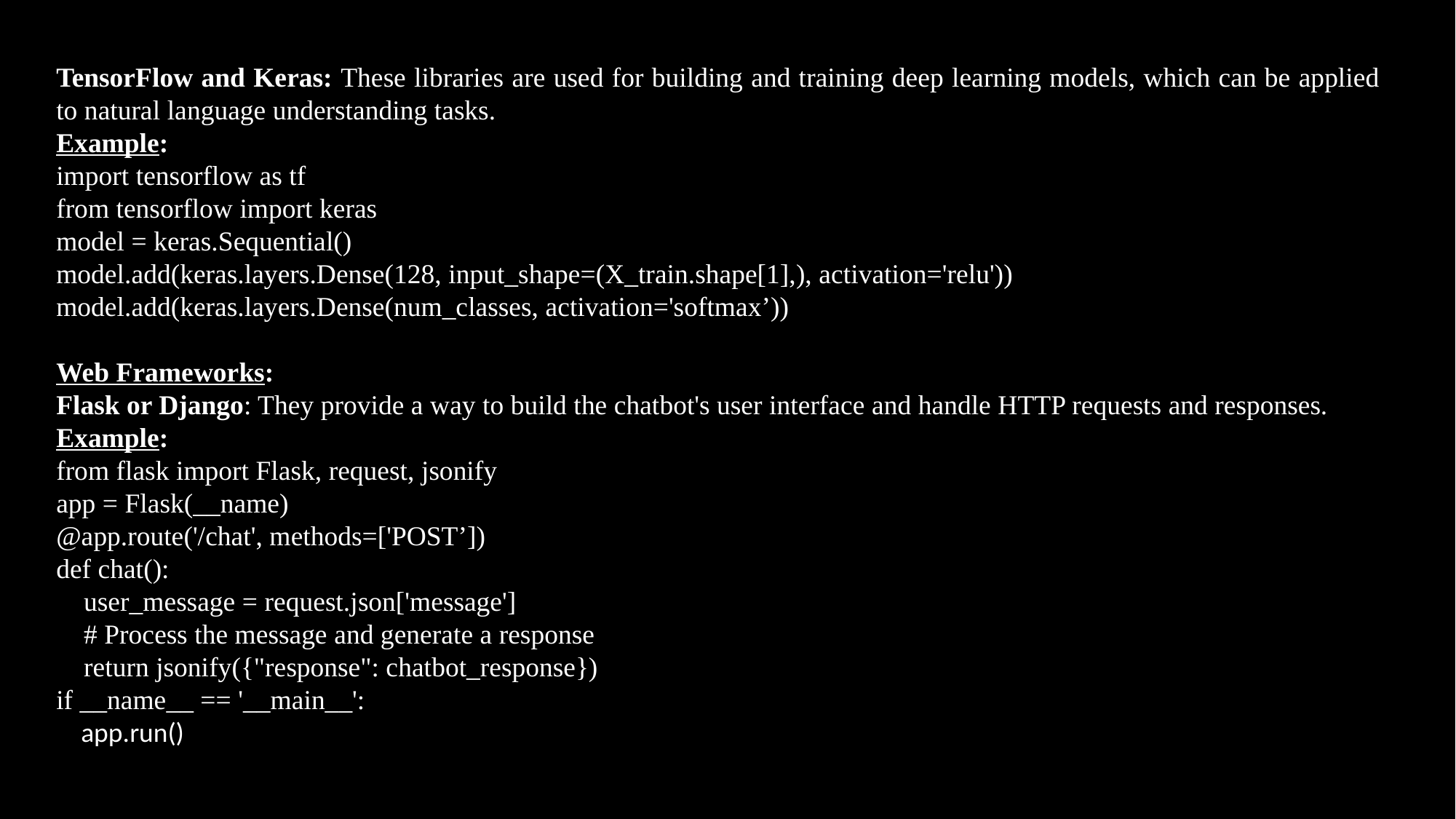

TensorFlow and Keras: These libraries are used for building and training deep learning models, which can be applied to natural language understanding tasks.
Example:
import tensorflow as tf
from tensorflow import keras
model = keras.Sequential()
model.add(keras.layers.Dense(128, input_shape=(X_train.shape[1],), activation='relu'))
model.add(keras.layers.Dense(num_classes, activation='softmax’))

Web Frameworks:
Flask or Django: They provide a way to build the chatbot's user interface and handle HTTP requests and responses.
Example:
from flask import Flask, request, jsonify
app = Flask(__name)
@app.route('/chat', methods=['POST’])
def chat():
    user_message = request.json['message']
    # Process the message and generate a response
    return jsonify({"response": chatbot_response})
if __name__ == '__main__':
    app.run()